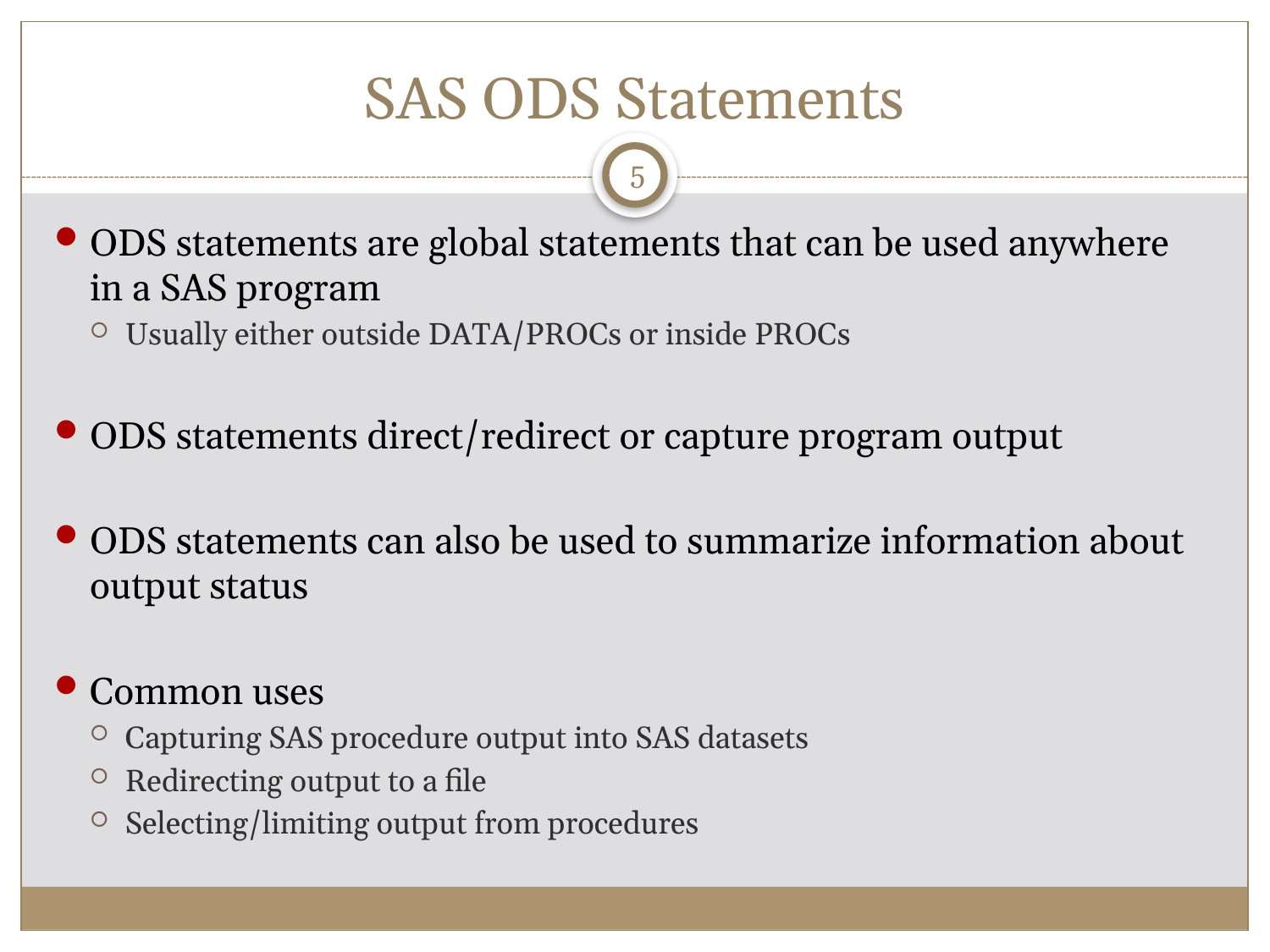

# SAS ODS Statements
5
ODS statements are global statements that can be used anywhere in a SAS program
Usually either outside DATA/PROCs or inside PROCs

ODS statements direct/redirect or capture program output

ODS statements can also be used to summarize information about output status

Common uses
Capturing SAS procedure output into SAS datasets
Redirecting output to a file
Selecting/limiting output from procedures